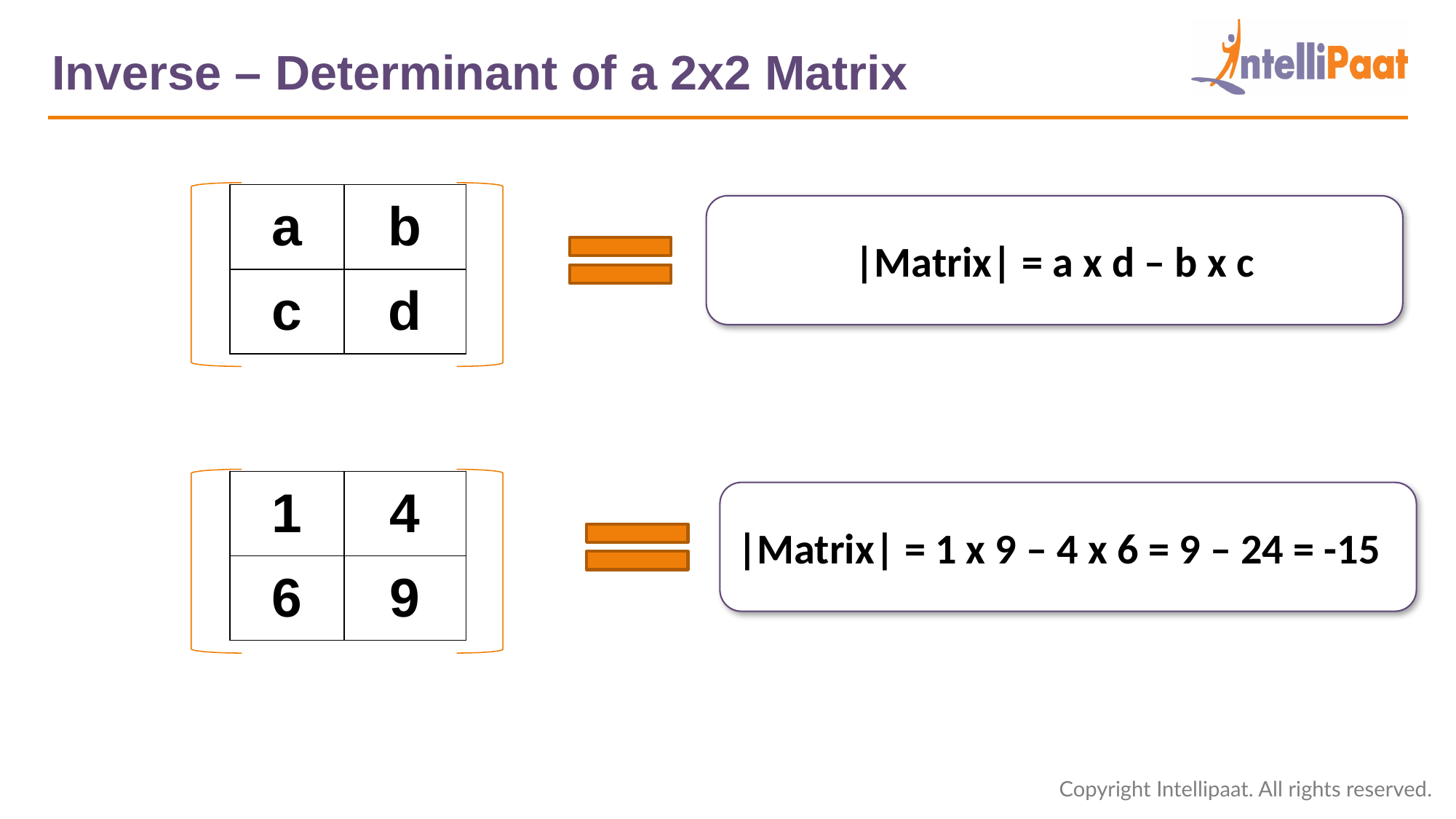

Inverse – Determinant of a 2x2 Matrix

| a | b |
| --- | --- |
| c | d |
|Matrix| = a x d – b x c

| 1 | 4 |
| --- | --- |
| 6 | 9 |
|Matrix| = 1 x 9 – 4 x 6 = 9 – 24 = -15